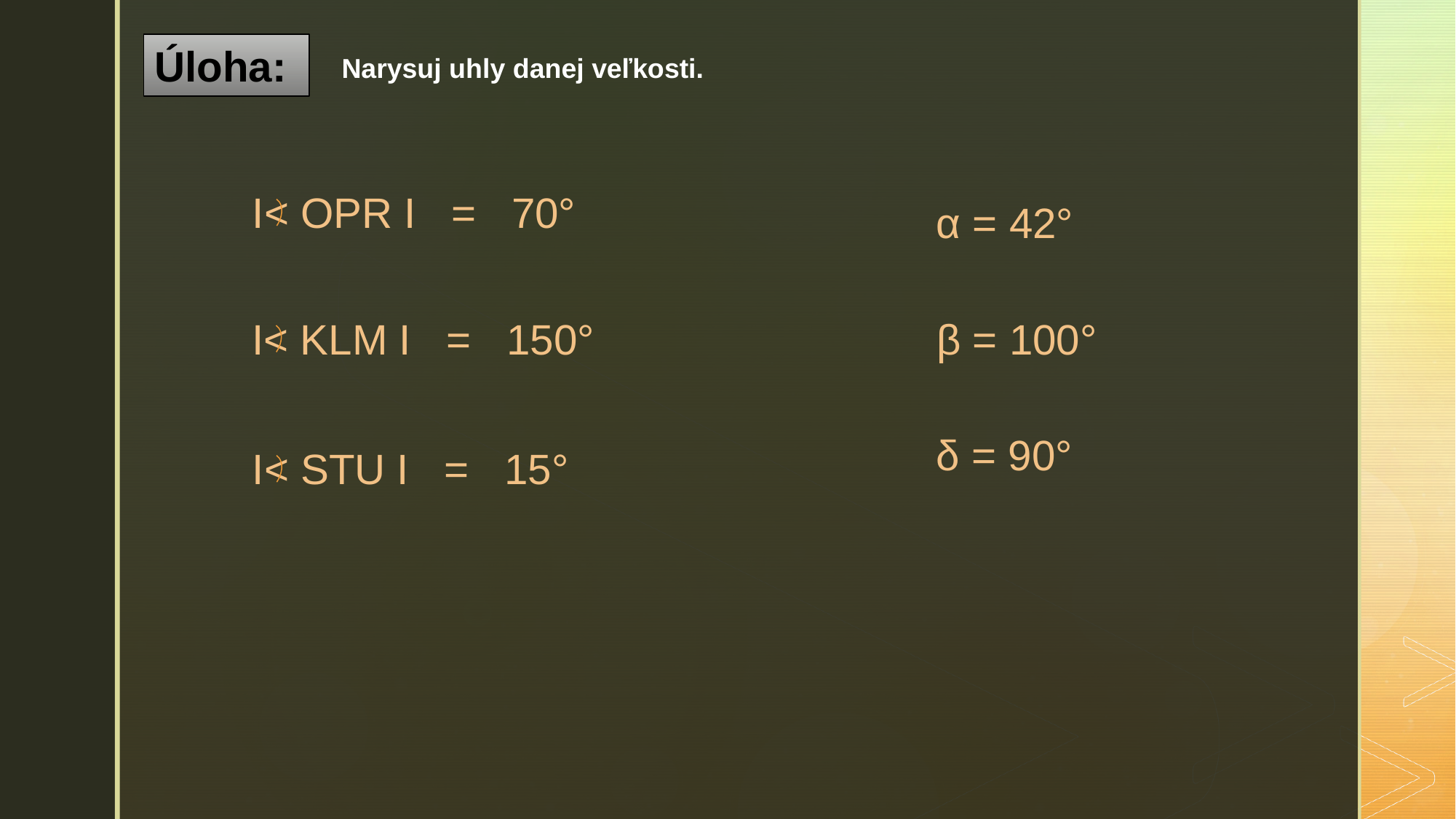

Úloha:
Narysuj uhly danej veľkosti.
I< OPR I   =   70°

α = 42°
I< KLM I   =   150°

β = 100°
δ = 90°
I< STU I   =   15°